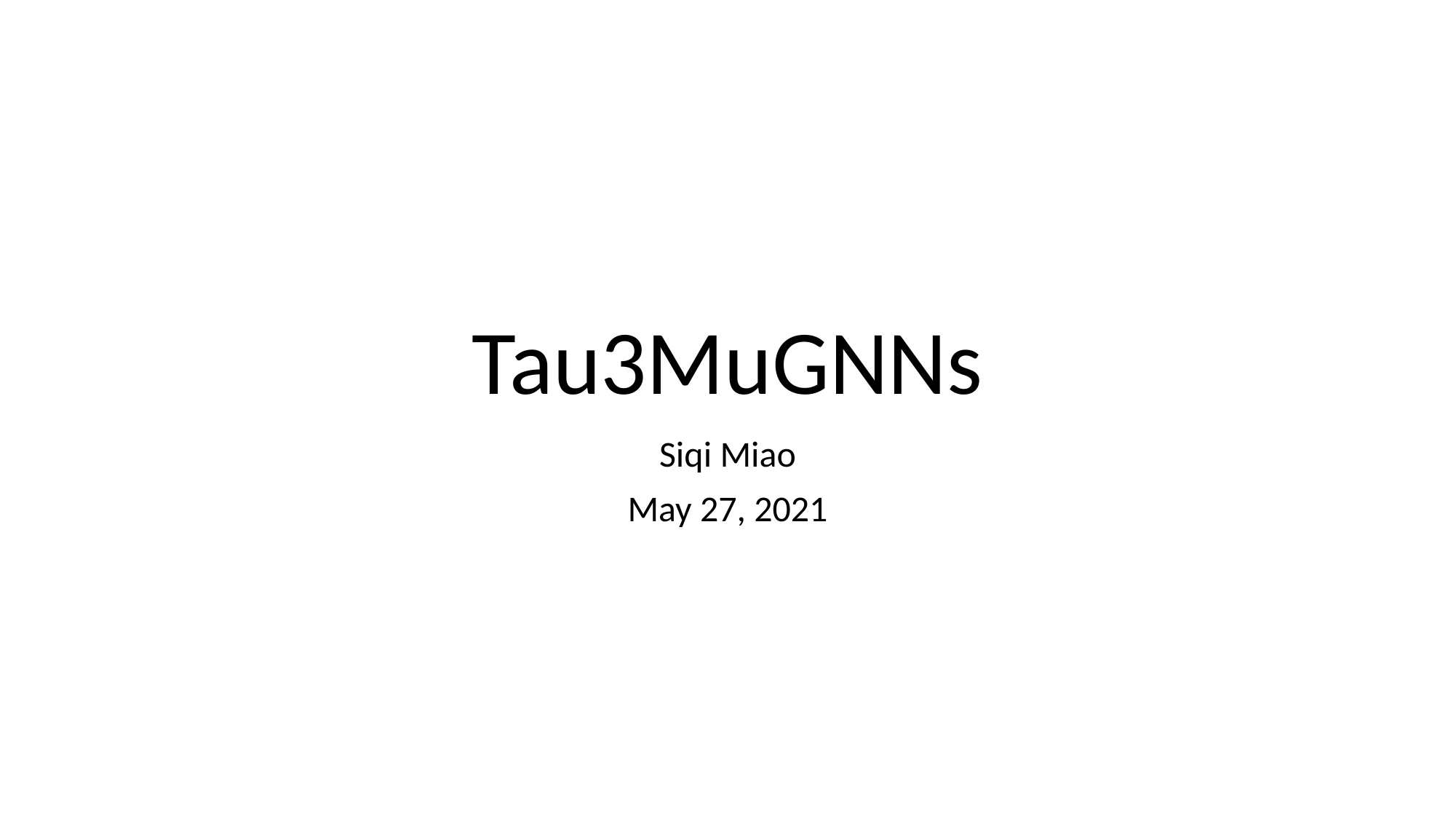

# Tau3MuGNNs
Siqi Miao
May 27, 2021